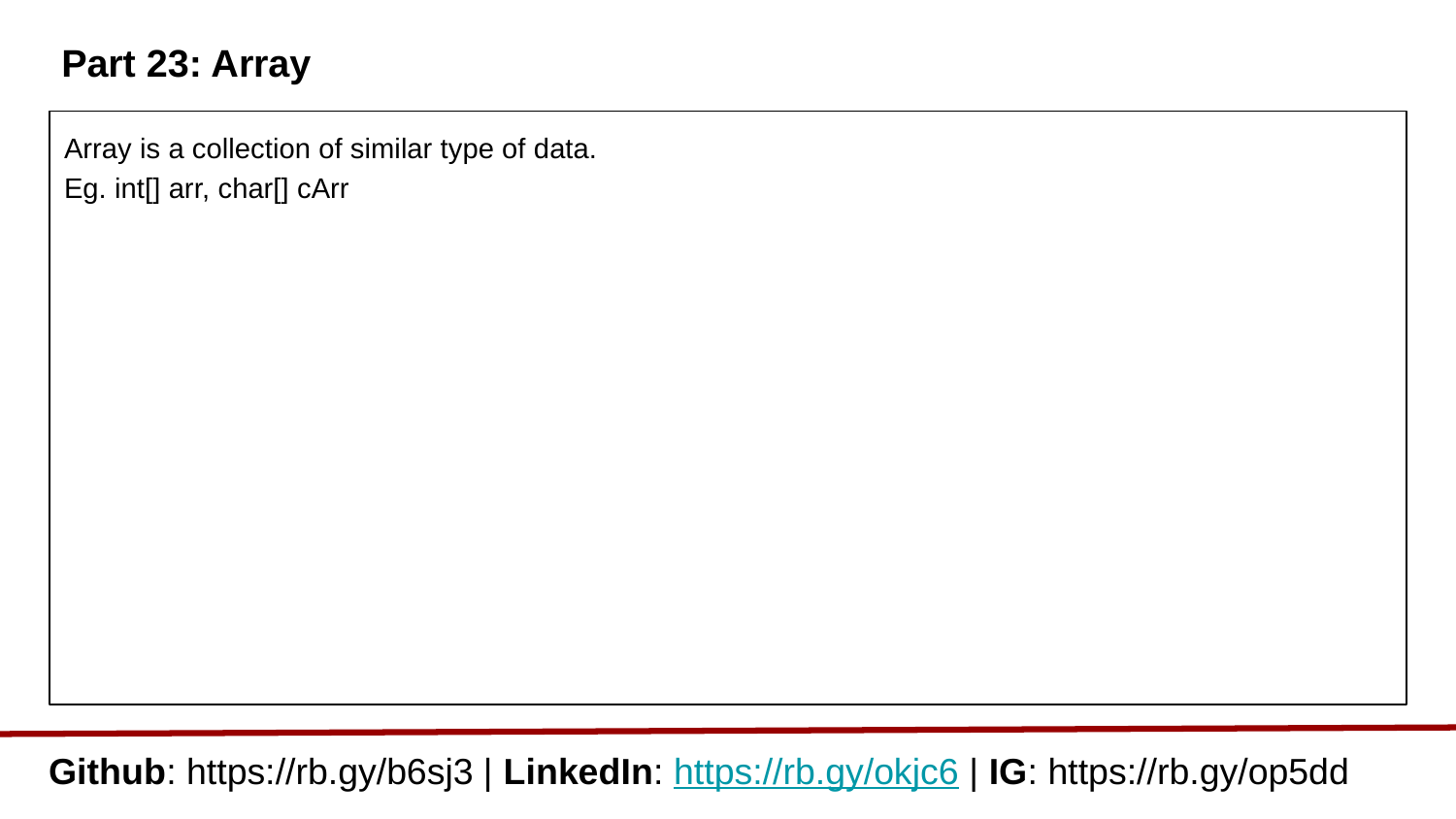

# Part 23: Array
Array is a collection of similar type of data.
Eg. int[] arr, char[] cArr
Github: https://rb.gy/b6sj3 | LinkedIn: https://rb.gy/okjc6 | IG: https://rb.gy/op5dd